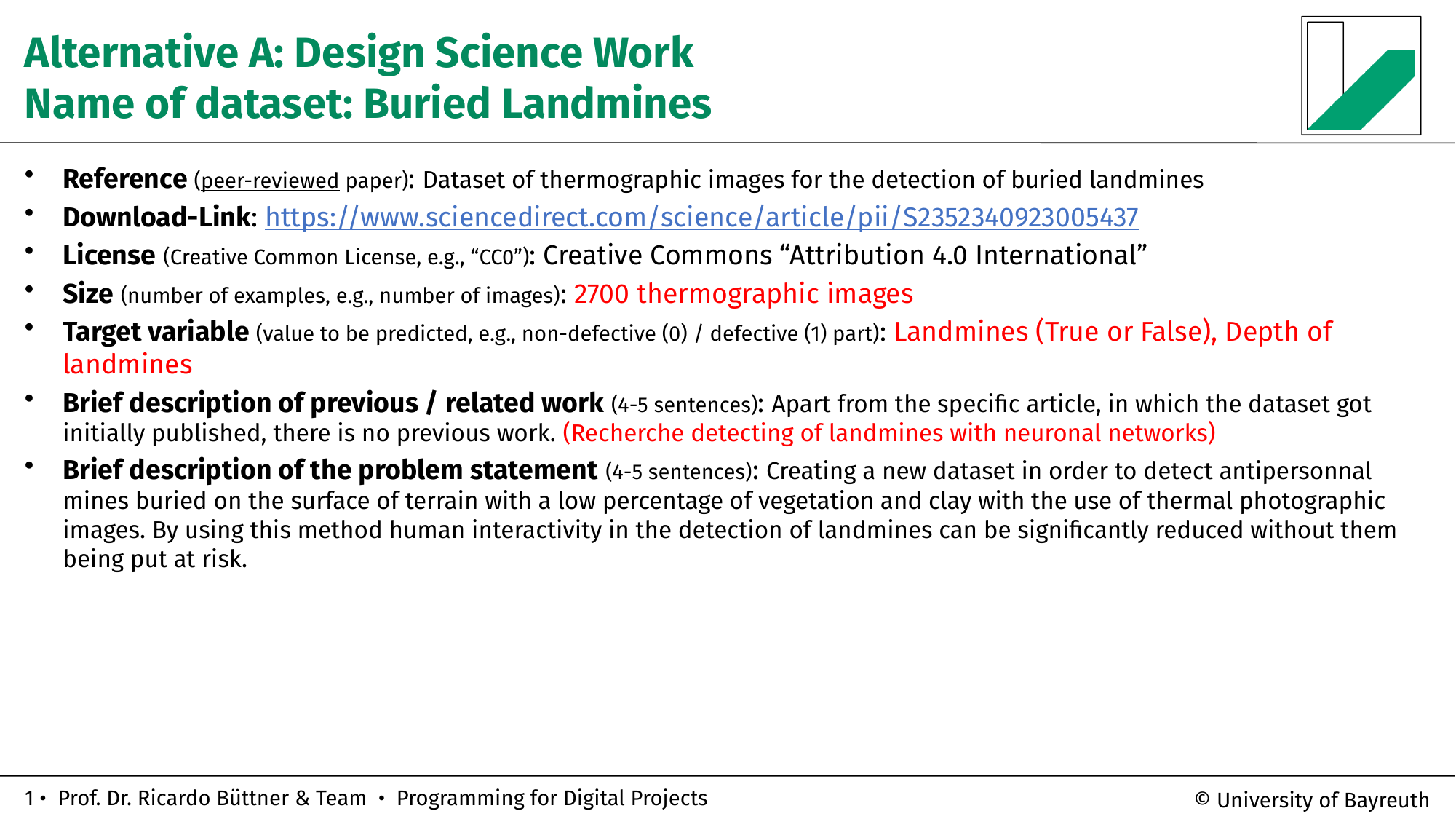

# Alternative A: Design Science Work Name of dataset: Buried Landmines
Reference (peer-reviewed paper): Dataset of thermographic images for the detection of buried landmines
Download-Link: https://www.sciencedirect.com/science/article/pii/S2352340923005437
License (Creative Common License, e.g., “CC0”): Creative Commons “Attribution 4.0 International”
Size (number of examples, e.g., number of images): 2700 thermographic images
Target variable (value to be predicted, e.g., non-defective (0) / defective (1) part): Landmines (True or False), Depth of landmines
Brief description of previous / related work (4-5 sentences): Apart from the specific article, in which the dataset got initially published, there is no previous work. (Recherche detecting of landmines with neuronal networks)
Brief description of the problem statement (4-5 sentences): Creating a new dataset in order to detect antipersonnal mines buried on the surface of terrain with a low percentage of vegetation and clay with the use of thermal photographic images. By using this method human interactivity in the detection of landmines can be significantly reduced without them being put at risk.